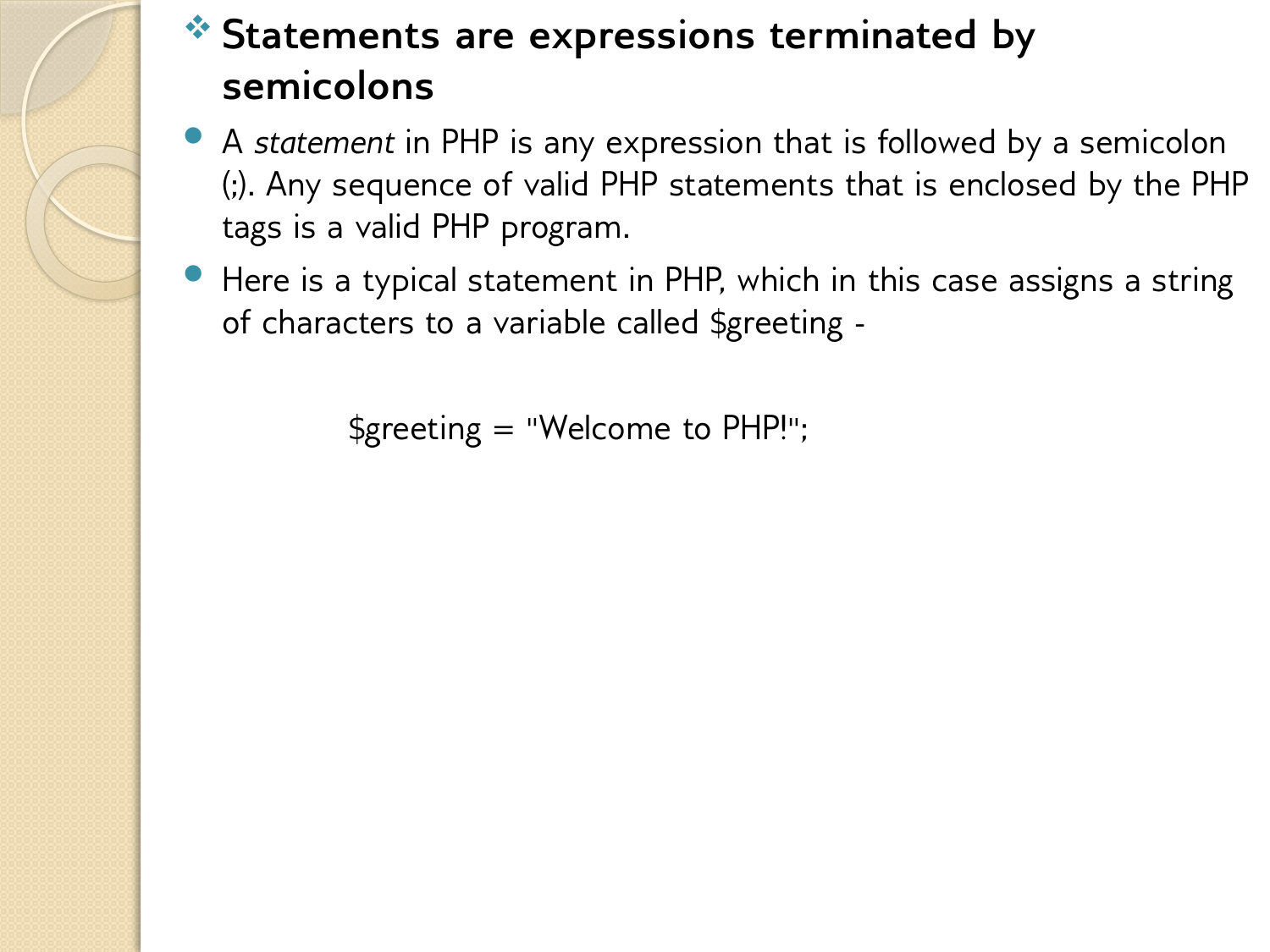

Statements are expressions terminated by semicolons
A statement in PHP is any expression that is followed by a semicolon (;). Any sequence of valid PHP statements that is enclosed by the PHP tags is a valid PHP program.
Here is a typical statement in PHP, which in this case assigns a string of characters to a variable called $greeting −

		$greeting = "Welcome to PHP!";